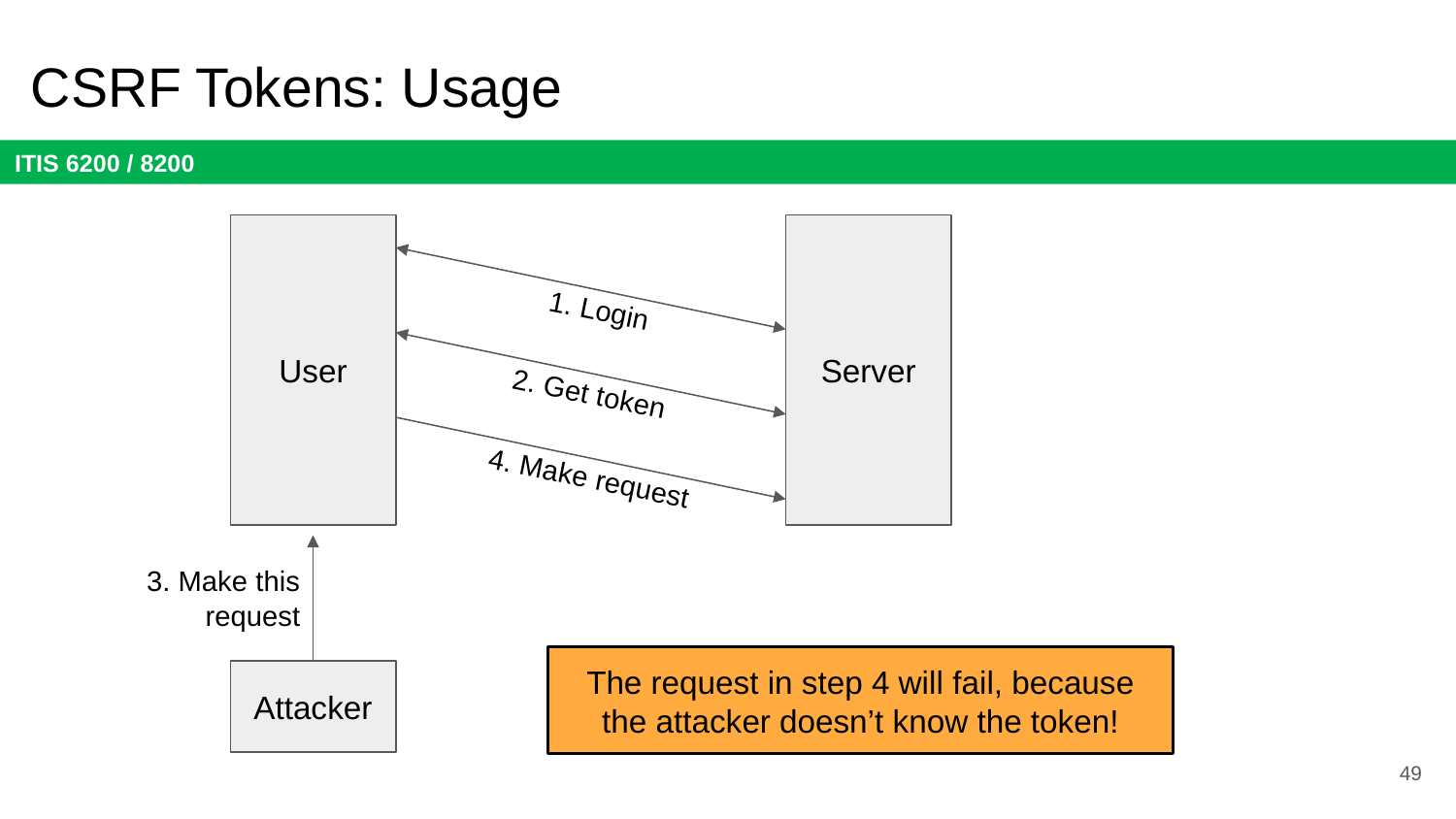

# CSRF Tokens: Usage
User
Server
1. Login
2. Get token
4. Make request
3. Make this request
Attacker
The request in step 4 will fail, because the attacker doesn’t know the token!
49